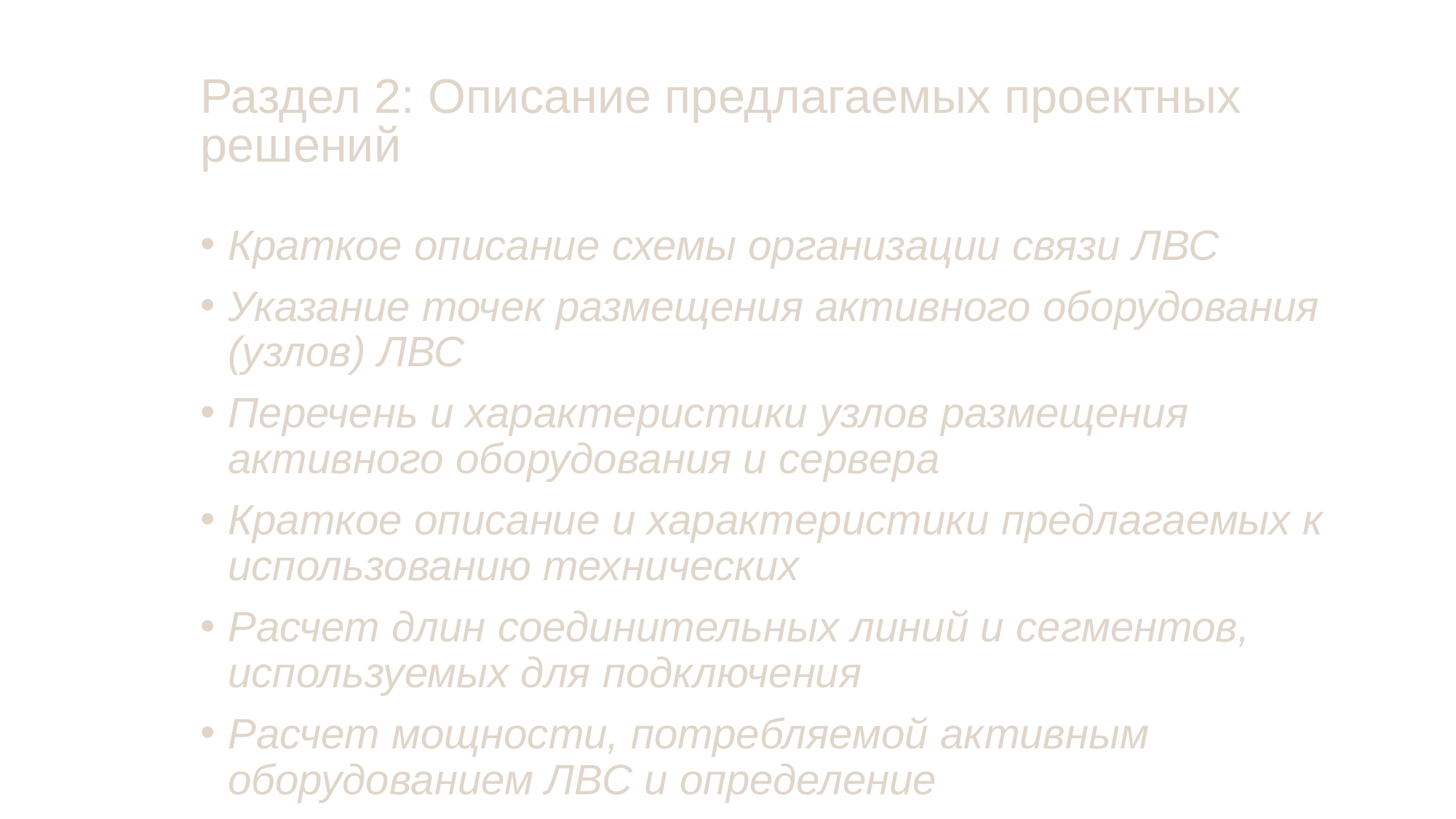

# Раздел 2: Описание предлагаемых проектных решений
Краткое описание схемы организации связи ЛВС
Указание точек размещения активного оборудования (узлов) ЛВС
Перечень и характеристики узлов размещения активного оборудования и сервера
Краткое описание и характеристики предлагаемых к использованию технических
Расчет длин соединительных линий и сегментов, используемых для подключения
Расчет мощности, потребляемой активным оборудованием ЛВС и определение